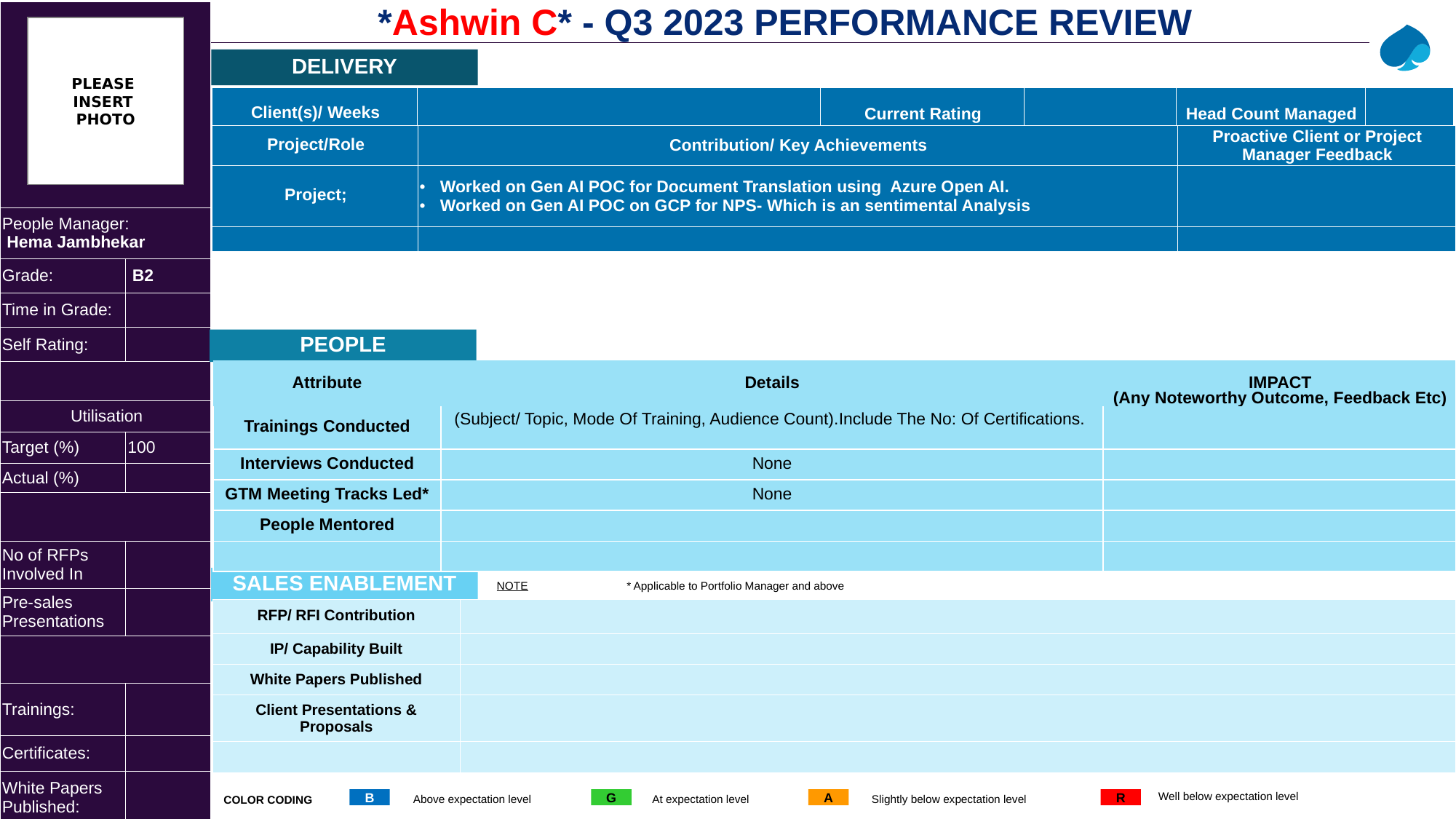

*Ashwin C* - Q3 2023 PERFORMANCE REVIEW

PLEASE
INSERT
PHOTO
DELIVERY
| Client(s)/ Weeks |  | Current Rating |  | Head Count Managed |  |
| --- | --- | --- | --- | --- | --- |
| Project/Role | Contribution/ Key Achievements | Proactive Client or Project Manager Feedback |
| --- | --- | --- |
| Project; | Worked on Gen AI POC for Document Translation using Azure Open AI. Worked on Gen AI POC on GCP for NPS- Which is an sentimental Analysis |  |
|  |  |  |
| People Manager: Hema Jambhekar |  |
| --- | --- |
| Grade: | B2 |
| Time in Grade: |  |
| Self Rating: |  |
PEOPLE
| Attribute | Details | IMPACT (Any Noteworthy Outcome, Feedback Etc) |
| --- | --- | --- |
| Trainings Conducted | (Subject/ Topic, Mode Of Training, Audience Count).Include The No: Of Certifications. |  |
| Interviews Conducted | None |  |
| GTM Meeting Tracks Led\* | None |  |
| People Mentored |  |  |
|  |  |  |
| Utilisation |  |
| --- | --- |
| Target (%) | 100 |
| Actual (%) |  |
| No of RFPs Involved In |  |
| --- | --- |
| Pre-sales Presentations |  |
SALES ENABLEMENT
NOTE                                * Applicable to Portfolio Manager and above
Well below expectation level
B
G
A
R
Slightly below expectation level
Above expectation level
At expectation level
COLOR CODING
| RFP/ RFI Contribution |  |
| --- | --- |
| IP/ Capability Built |  |
| White Papers Published |  |
| Client Presentations & Proposals |  |
|  |  |
| Trainings: |  |
| --- | --- |
| Certificates: |  |
| White Papers Published: |  |